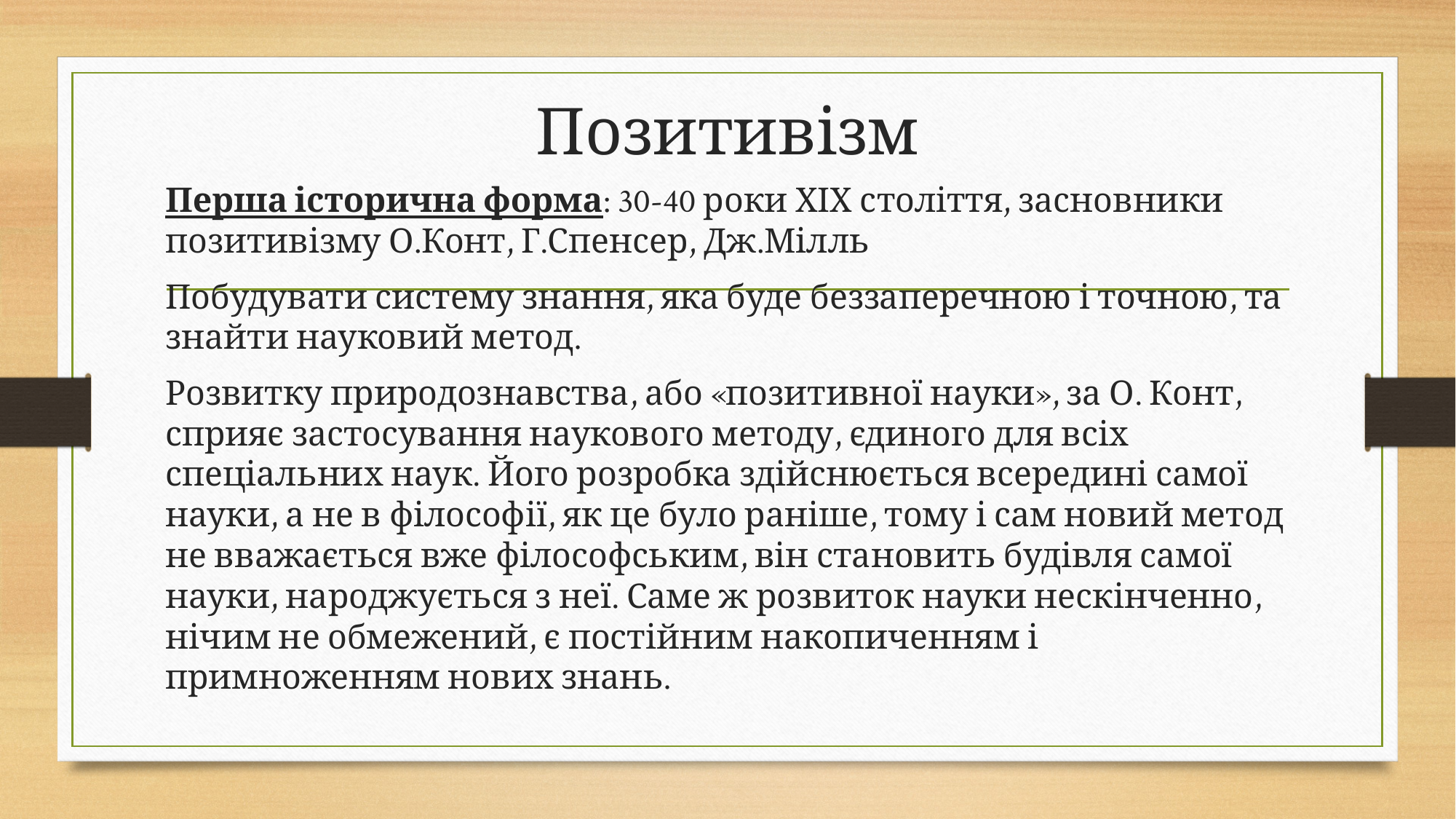

# Позитивізм
Перша історична форма: 30-40 роки ХІХ століття, засновники позитивізму О.Конт, Г.Спенсер, Дж.Мілль
Побудувати систему знання, яка буде беззаперечною і точною, та знайти науковий метод.
Розвитку природознавства, або «позитивної науки», за О. Конт, сприяє застосування наукового методу, єдиного для всіх спеціальних наук. Його розробка здійснюється всередині самої науки, а не в філософії, як це було раніше, тому і сам новий метод не вважається вже філософським, він становить будівля самої науки, народжується з неї. Саме ж розвиток науки нескінченно, нічим не обмежений, є постійним накопиченням і примноженням нових знань.